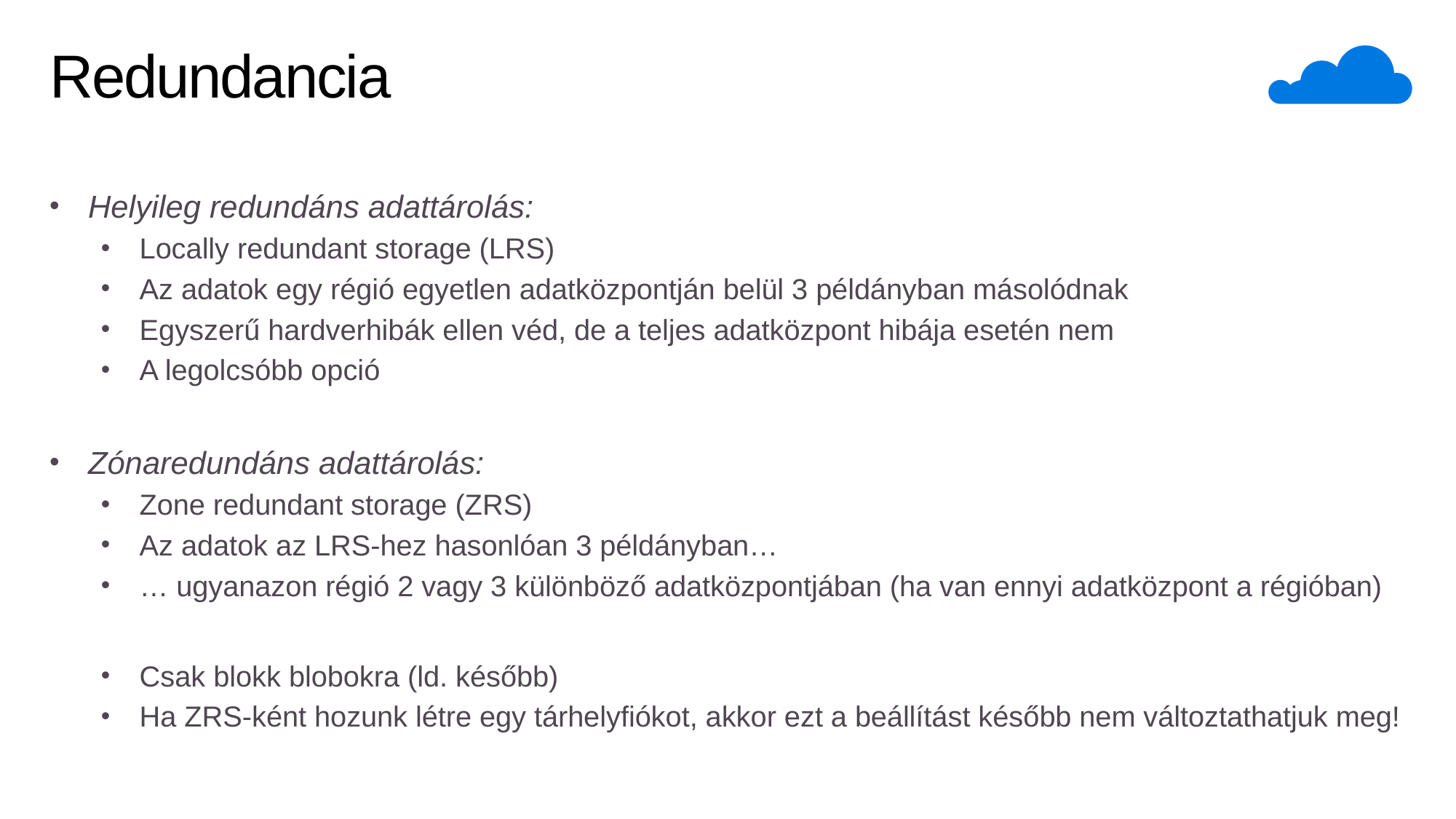

# Redundancia
Helyileg redundáns adattárolás:
Locally redundant storage (LRS)
Az adatok egy régió egyetlen adatközpontján belül 3 példányban másolódnak
Egyszerű hardverhibák ellen véd, de a teljes adatközpont hibája esetén nem
A legolcsóbb opció

Zónaredundáns adattárolás:
Zone redundant storage (ZRS)
Az adatok az LRS-hez hasonlóan 3 példányban…
… ugyanazon régió 2 vagy 3 különböző adatközpontjában (ha van ennyi adatközpont a régióban)

Csak blokk blobokra (ld. később)
Ha ZRS-ként hozunk létre egy tárhelyfiókot, akkor ezt a beállítást később nem változtathatjuk meg!